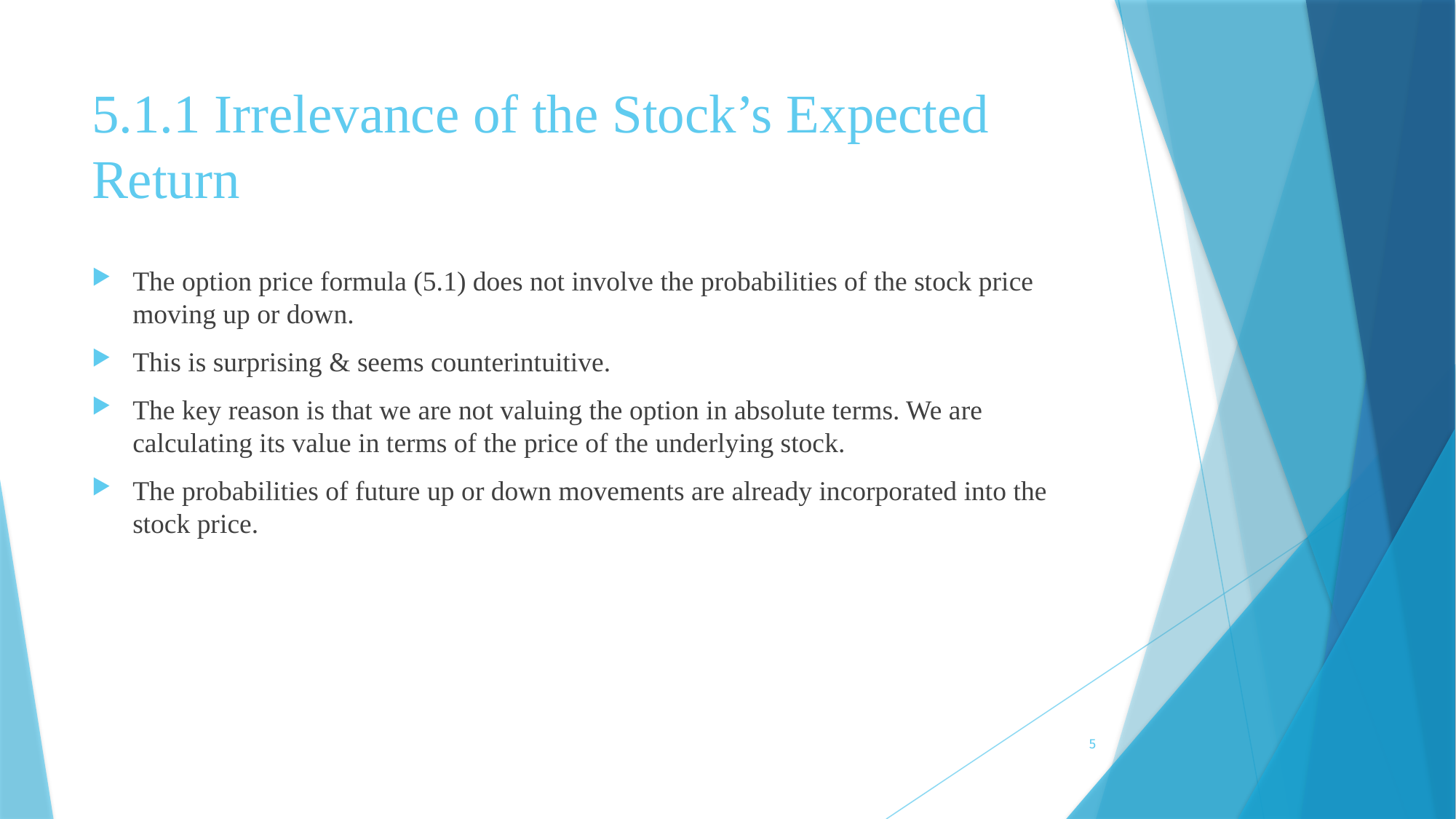

# 5.1.1 Irrelevance of the Stock’s Expected Return
The option price formula (5.1) does not involve the probabilities of the stock price moving up or down.
This is surprising & seems counterintuitive.
The key reason is that we are not valuing the option in absolute terms. We are calculating its value in terms of the price of the underlying stock.
The probabilities of future up or down movements are already incorporated into the stock price.
5